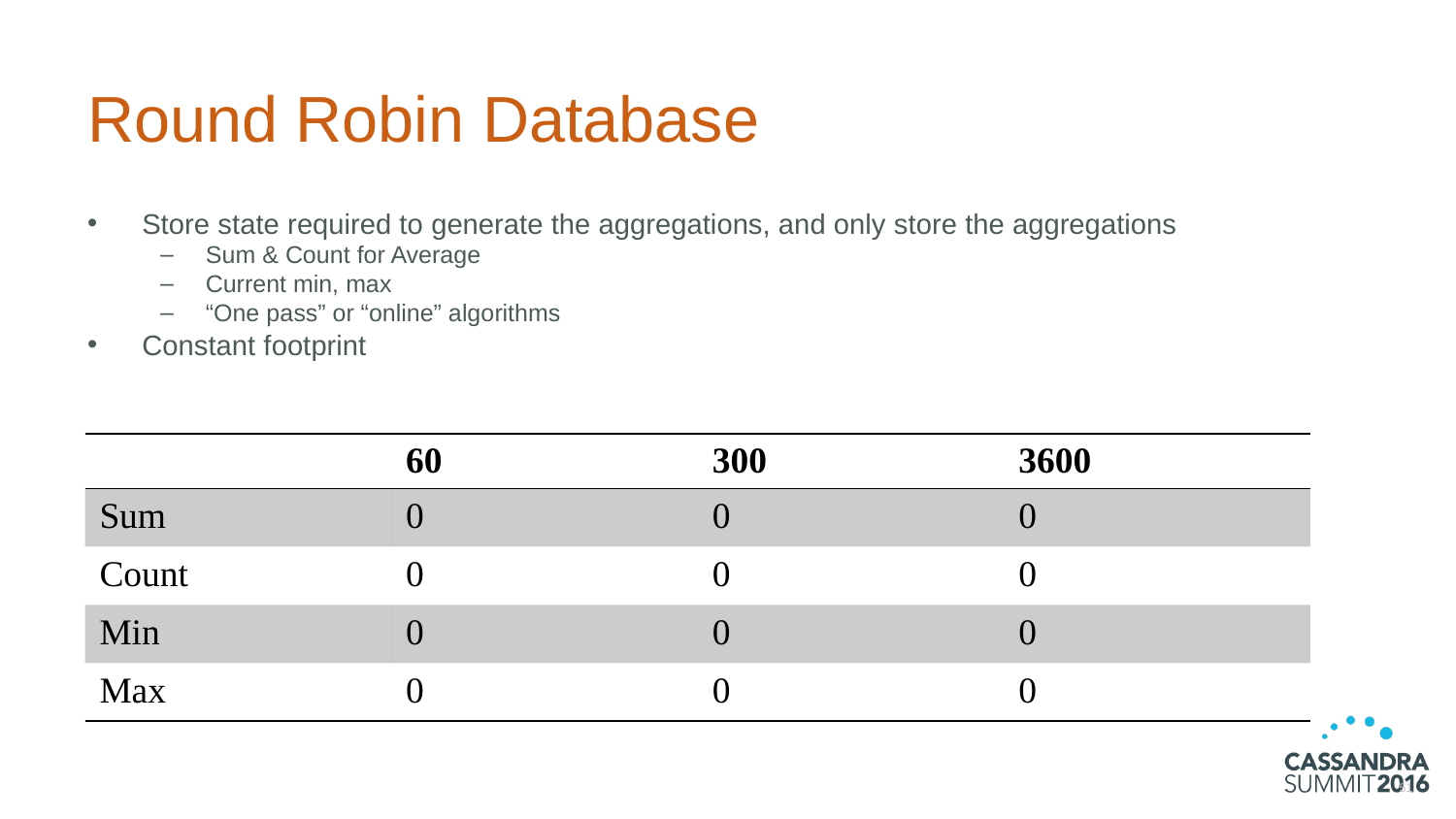

# Round Robin Database
Store state required to generate the aggregations, and only store the aggregations
Sum & Count for Average
Current min, max
“One pass” or “online” algorithms
Constant footprint

|  | 60 | 300 | 3600 |
| --- | --- | --- | --- |
| Sum | 0 | 0 | 0 |
| Count | 0 | 0 | 0 |
| Min | 0 | 0 | 0 |
| Max | 0 | 0 | 0 |
51